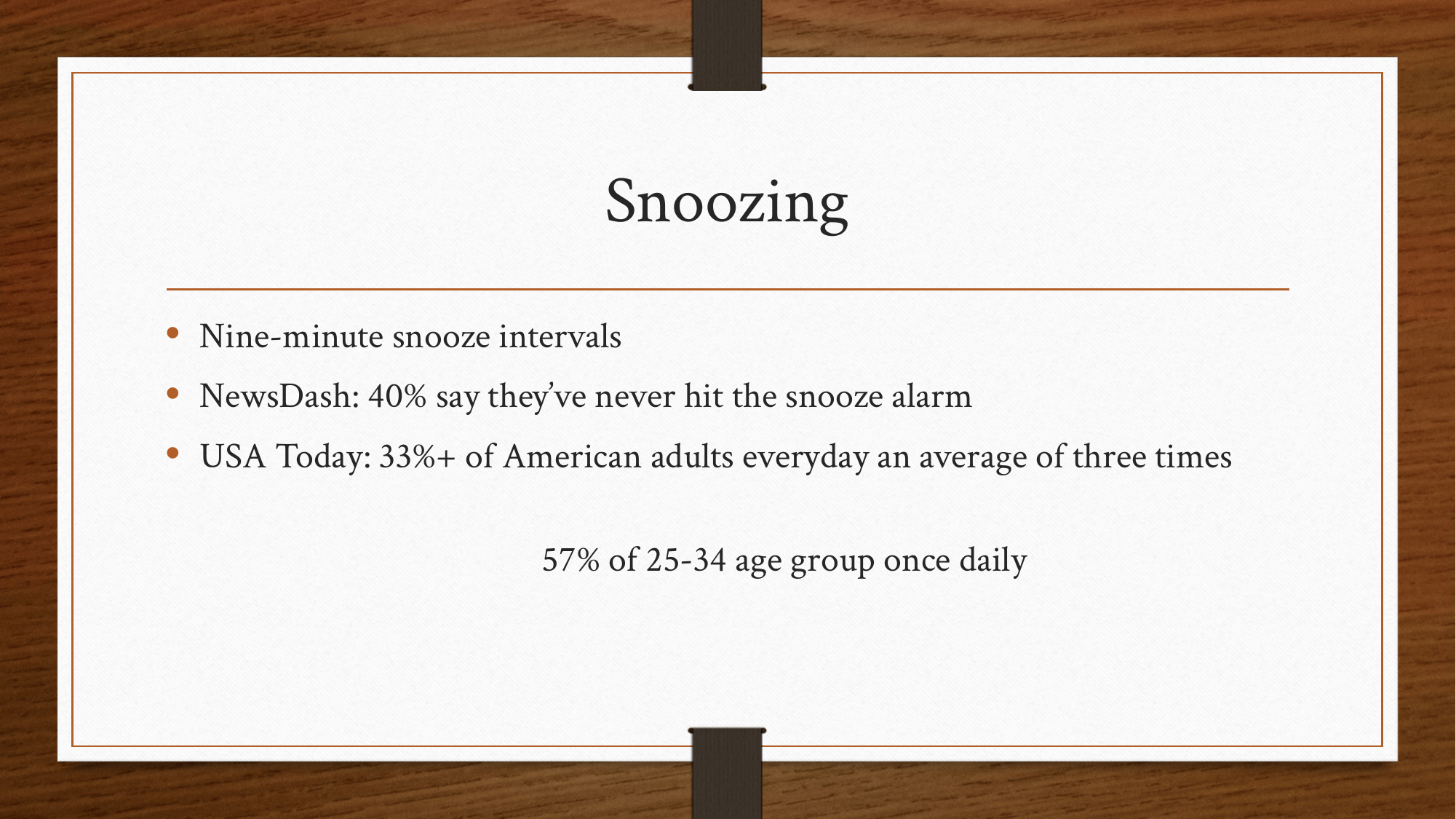

# Snoozing
Nine-minute snooze intervals
NewsDash: 40% say they’ve never hit the snooze alarm
USA Today: 33%+ of American adults everyday an average of three times
			      57% of 25-34 age group once daily